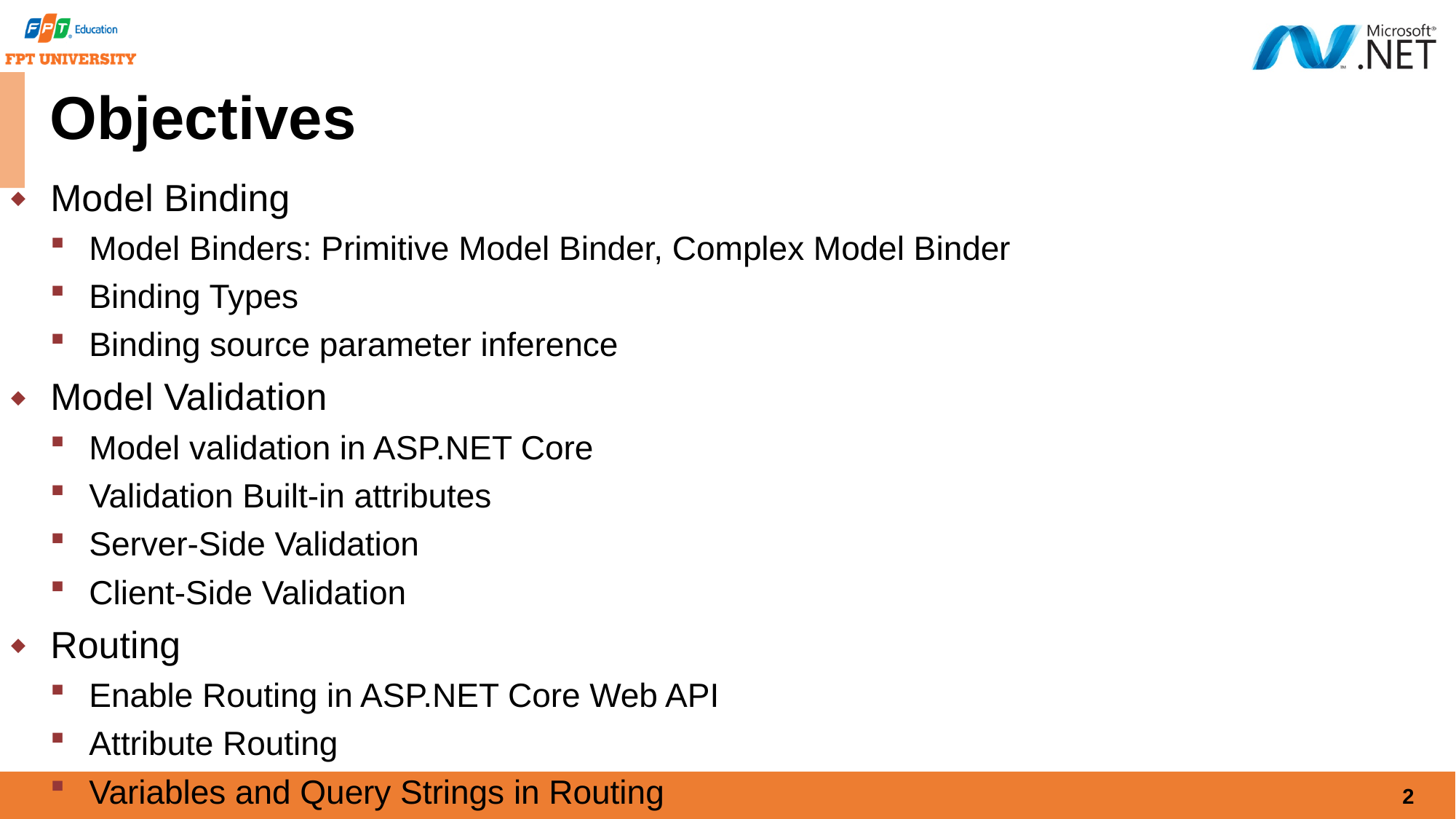

# Objectives
Model Binding
Model Binders: Primitive Model Binder, Complex Model Binder
Binding Types
Binding source parameter inference
Model Validation
Model validation in ASP.NET Core
Validation Built-in attributes
Server-Side Validation
Client-Side Validation
Routing
Enable Routing in ASP.NET Core Web API
Attribute Routing
Variables and Query Strings in Routing

2